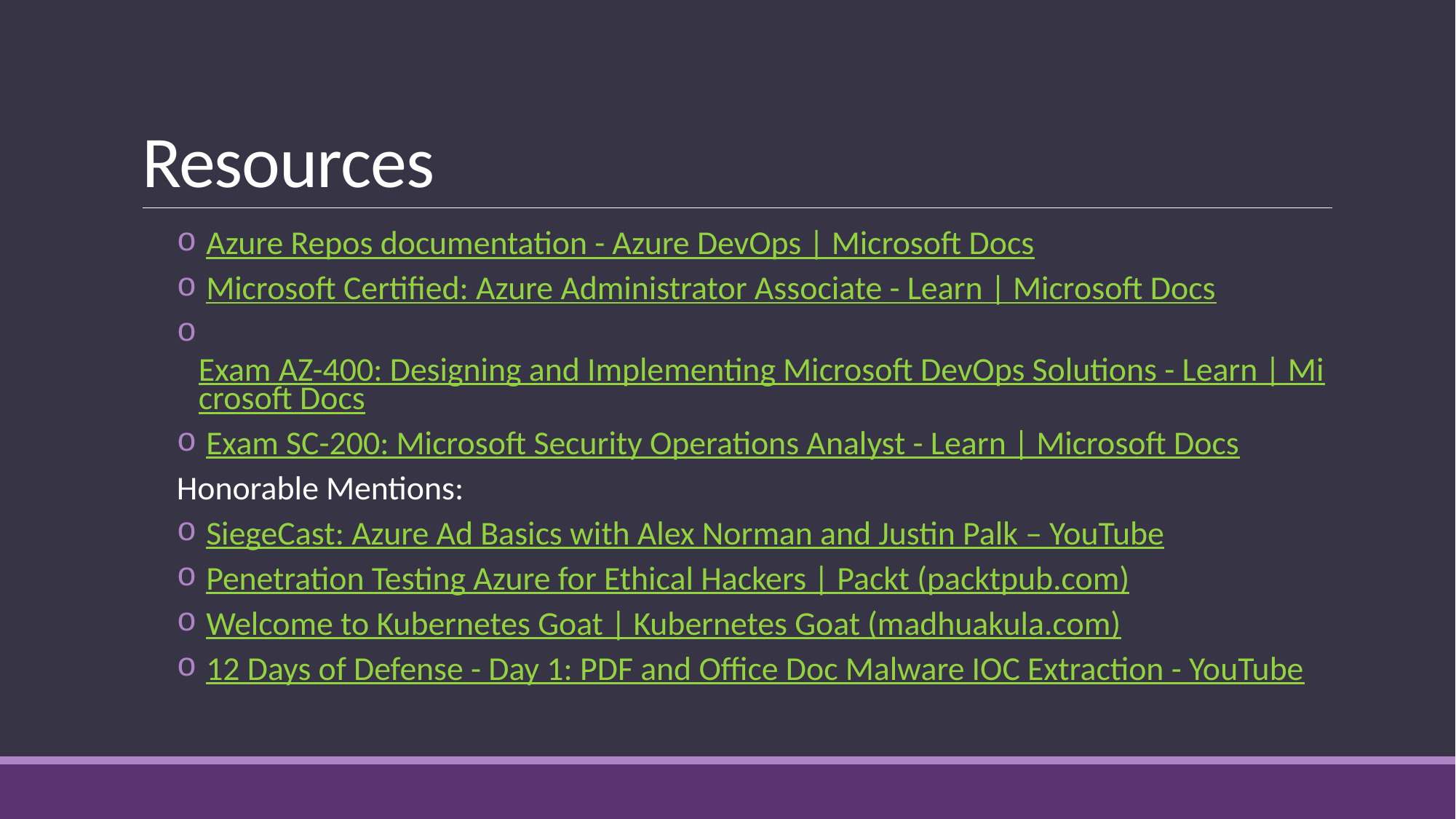

# Resources
 Azure Repos documentation - Azure DevOps | Microsoft Docs
 Microsoft Certified: Azure Administrator Associate - Learn | Microsoft Docs
 Exam AZ-400: Designing and Implementing Microsoft DevOps Solutions - Learn | Microsoft Docs
 Exam SC-200: Microsoft Security Operations Analyst - Learn | Microsoft Docs
Honorable Mentions:
 SiegeCast: Azure Ad Basics with Alex Norman and Justin Palk – YouTube
 Penetration Testing Azure for Ethical Hackers | Packt (packtpub.com)
 Welcome to Kubernetes Goat | Kubernetes Goat (madhuakula.com)
 12 Days of Defense - Day 1: PDF and Office Doc Malware IOC Extraction - YouTube